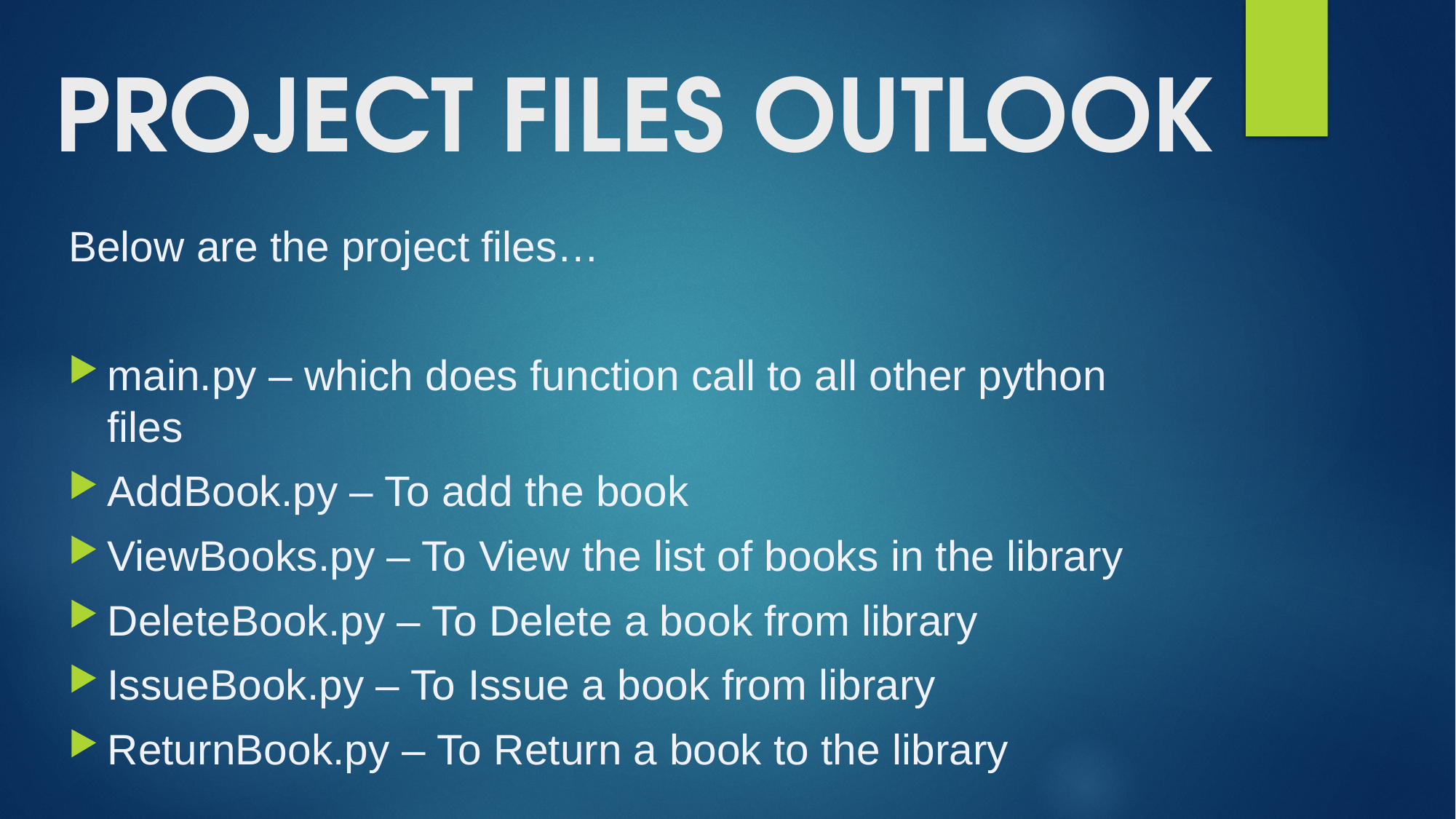

# PROJECT FILES OUTLOOK
Below are the project files…

main.py – which does function call to all other python files
AddBook.py – To add the book
ViewBooks.py – To View the list of books in the library
DeleteBook.py – To Delete a book from library
IssueBook.py – To Issue a book from library
ReturnBook.py – To Return a book to the library